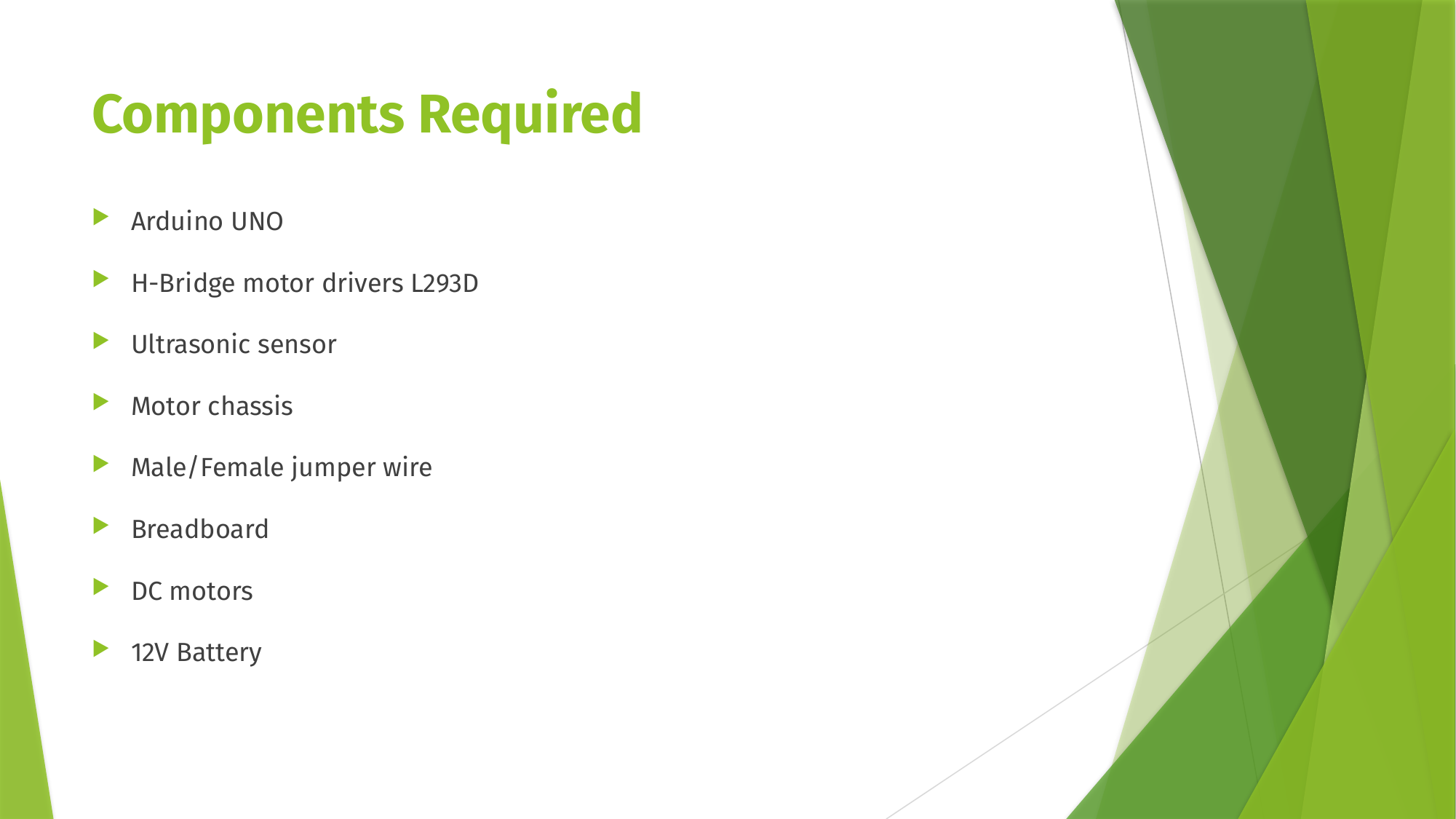

# Components Required
Arduino UNO
H-Bridge motor drivers L293D
Ultrasonic sensor
Motor chassis
Male/Female jumper wire
Breadboard
DC motors
12V Battery